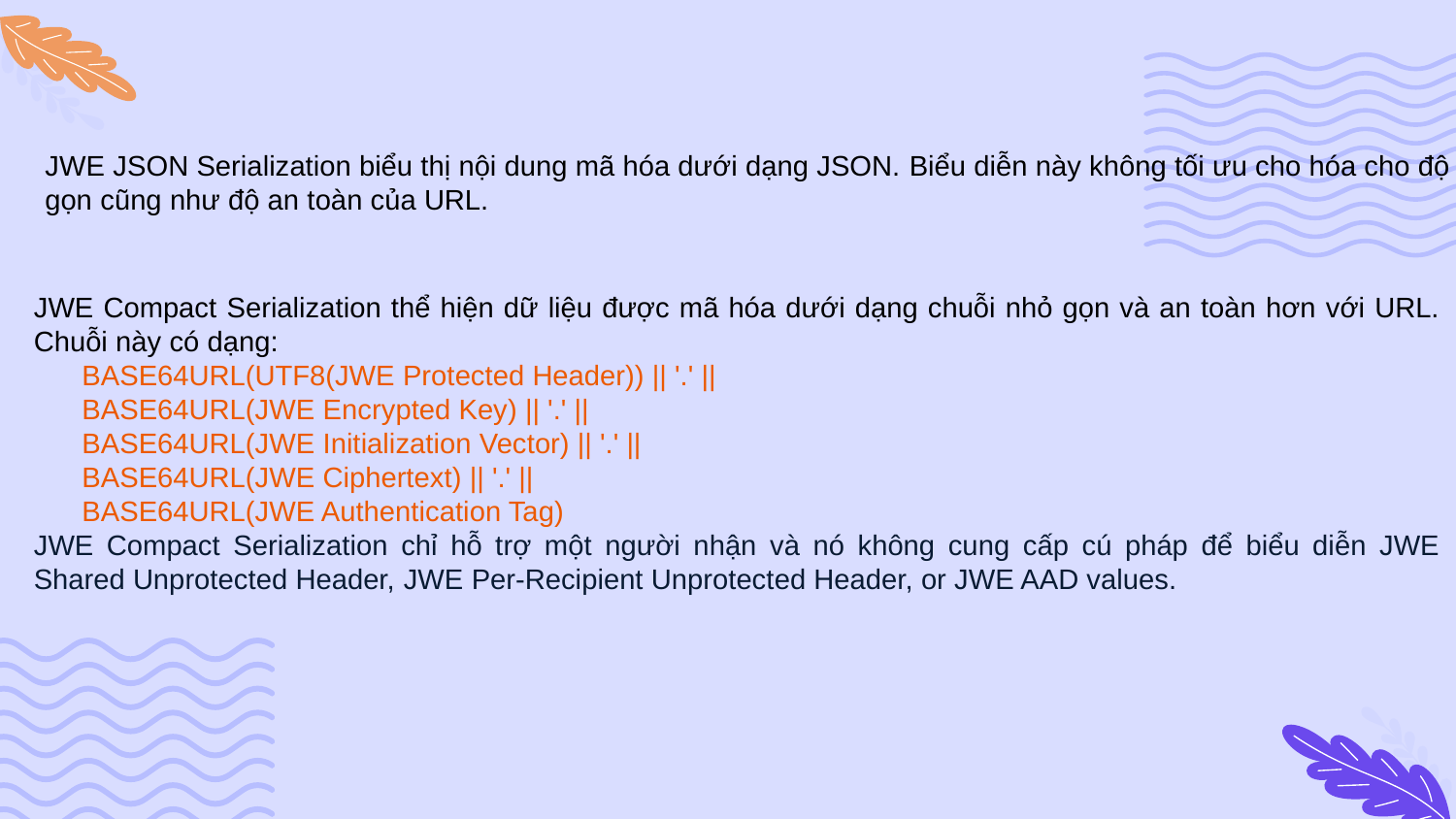

JWE JSON Serialization biểu thị nội dung mã hóa dưới dạng JSON. Biểu diễn này không tối ưu cho hóa cho độ gọn cũng như độ an toàn của URL.
JWE Compact Serialization thể hiện dữ liệu được mã hóa dưới dạng chuỗi nhỏ gọn và an toàn hơn với URL. Chuỗi này có dạng:
      BASE64URL(UTF8(JWE Protected Header)) || '.' ||
      BASE64URL(JWE Encrypted Key) || '.' ||
      BASE64URL(JWE Initialization Vector) || '.' ||
      BASE64URL(JWE Ciphertext) || '.' ||
      BASE64URL(JWE Authentication Tag)
JWE Compact Serialization chỉ hỗ trợ một người nhận và nó không cung cấp cú pháp để biểu diễn JWE Shared Unprotected Header, JWE Per-Recipient Unprotected Header, or JWE AAD values.